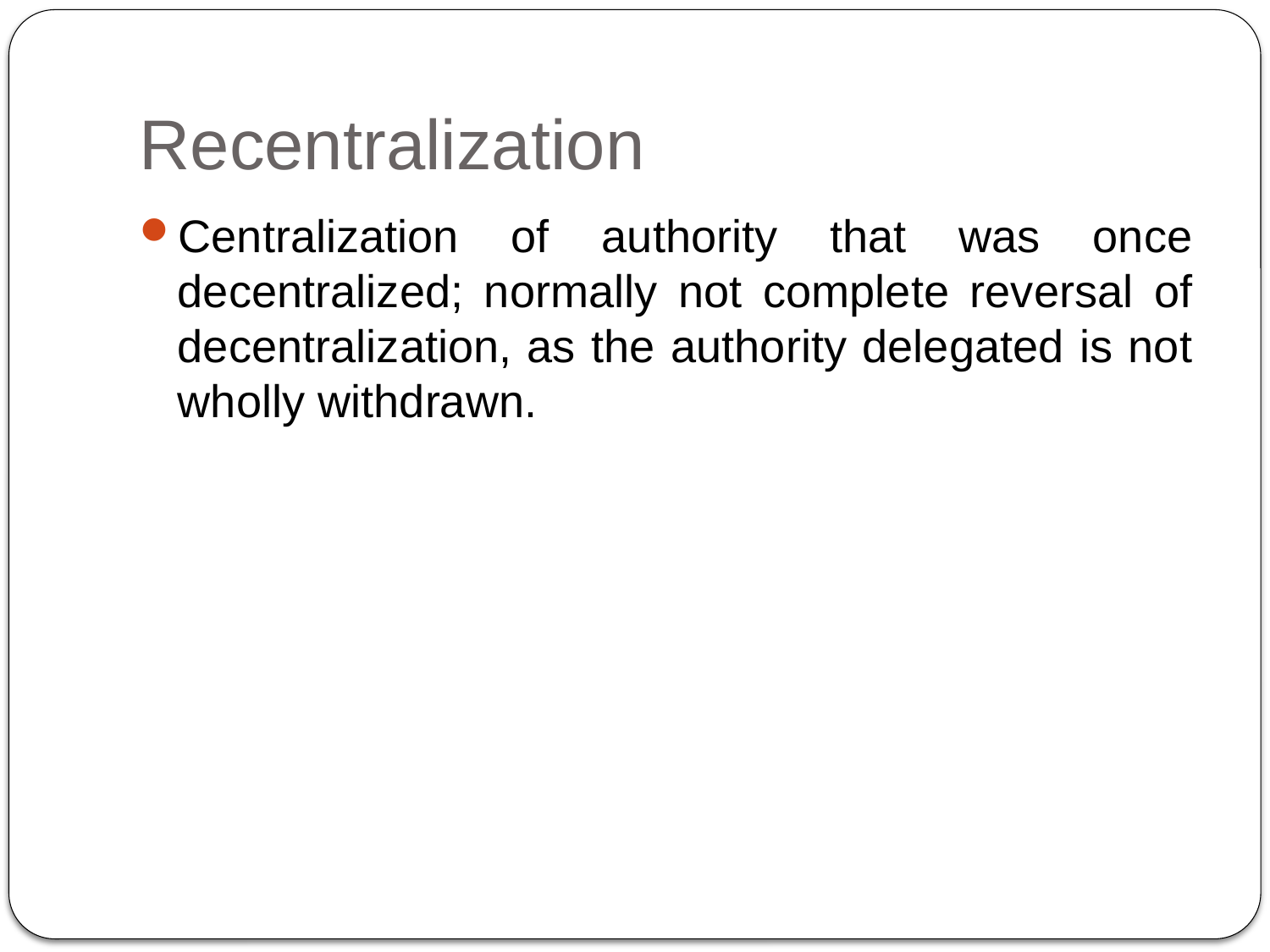

# Recentralization
Centralization of authority that was once decentralized; normally not complete reversal of decentralization, as the authority delegated is not wholly withdrawn.